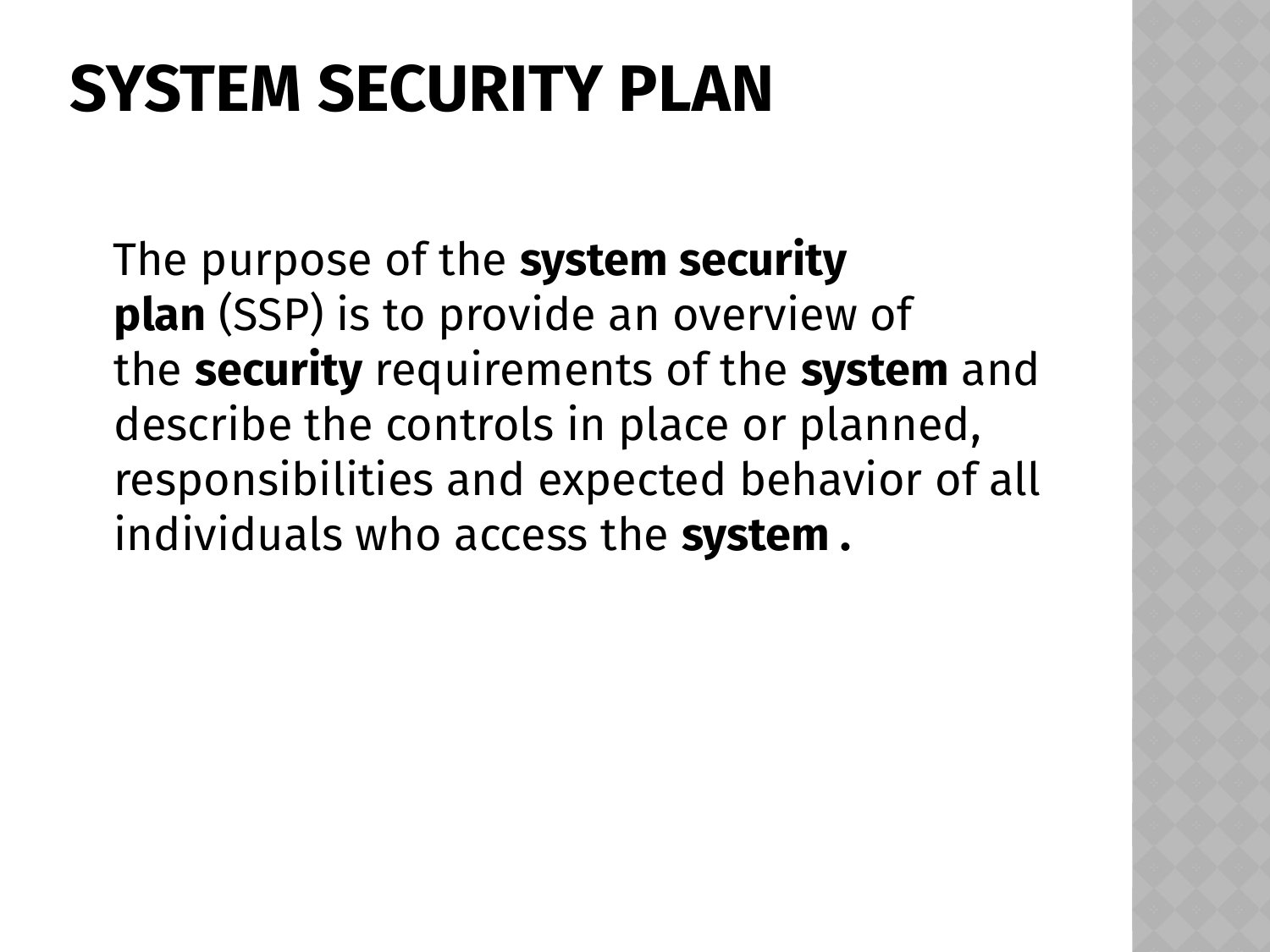

# System security Plan
   The purpose of the system security plan (SSP) is to provide an overview of the security requirements of the system and describe the controls in place or planned, responsibilities and expected behavior of all individuals who access the system .